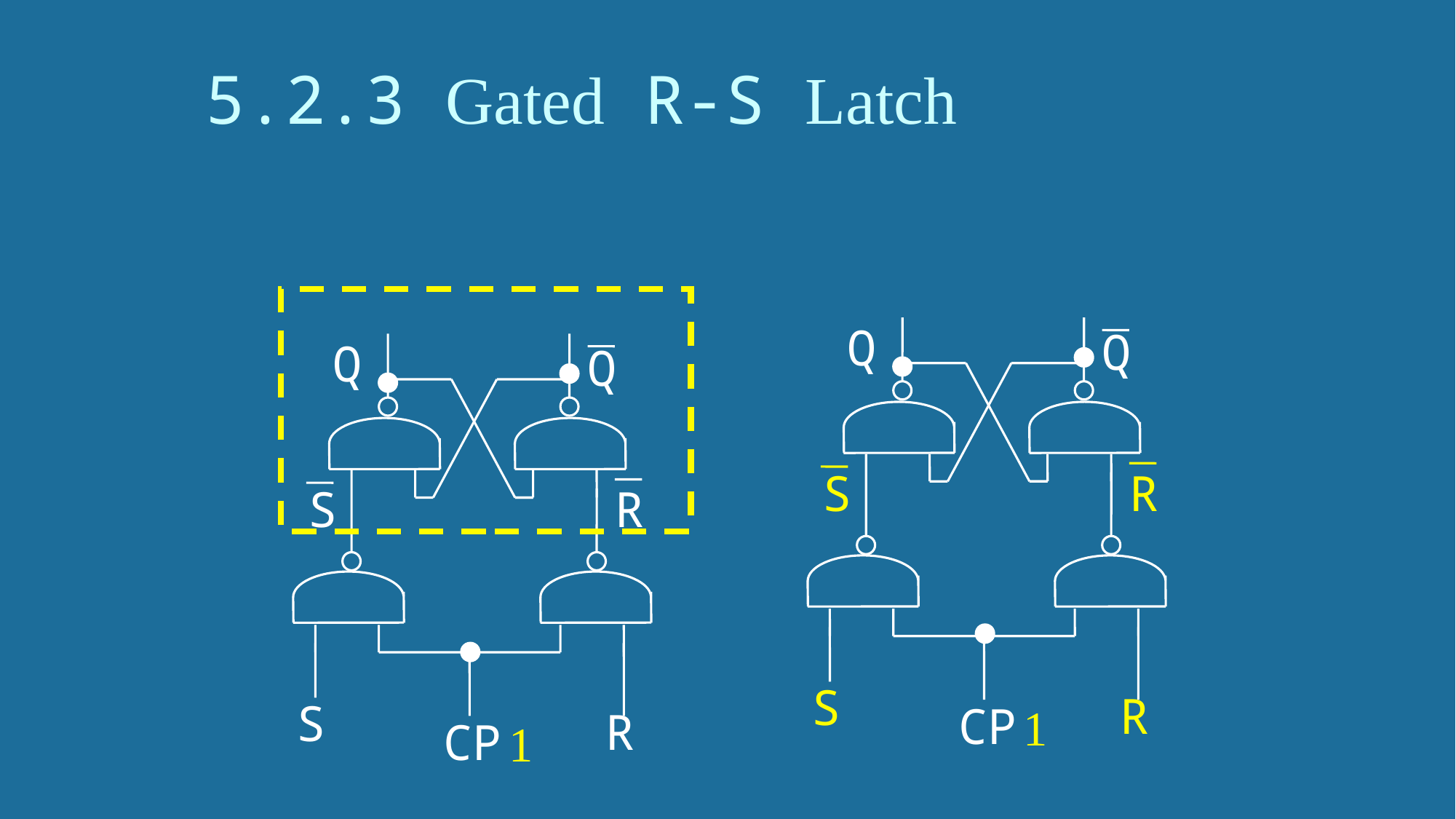

# 5.2.3 Gated R-S Latch

Q
Q

S
R

S
R
CP

1
Q
Q

S
R

S
R
CP

1